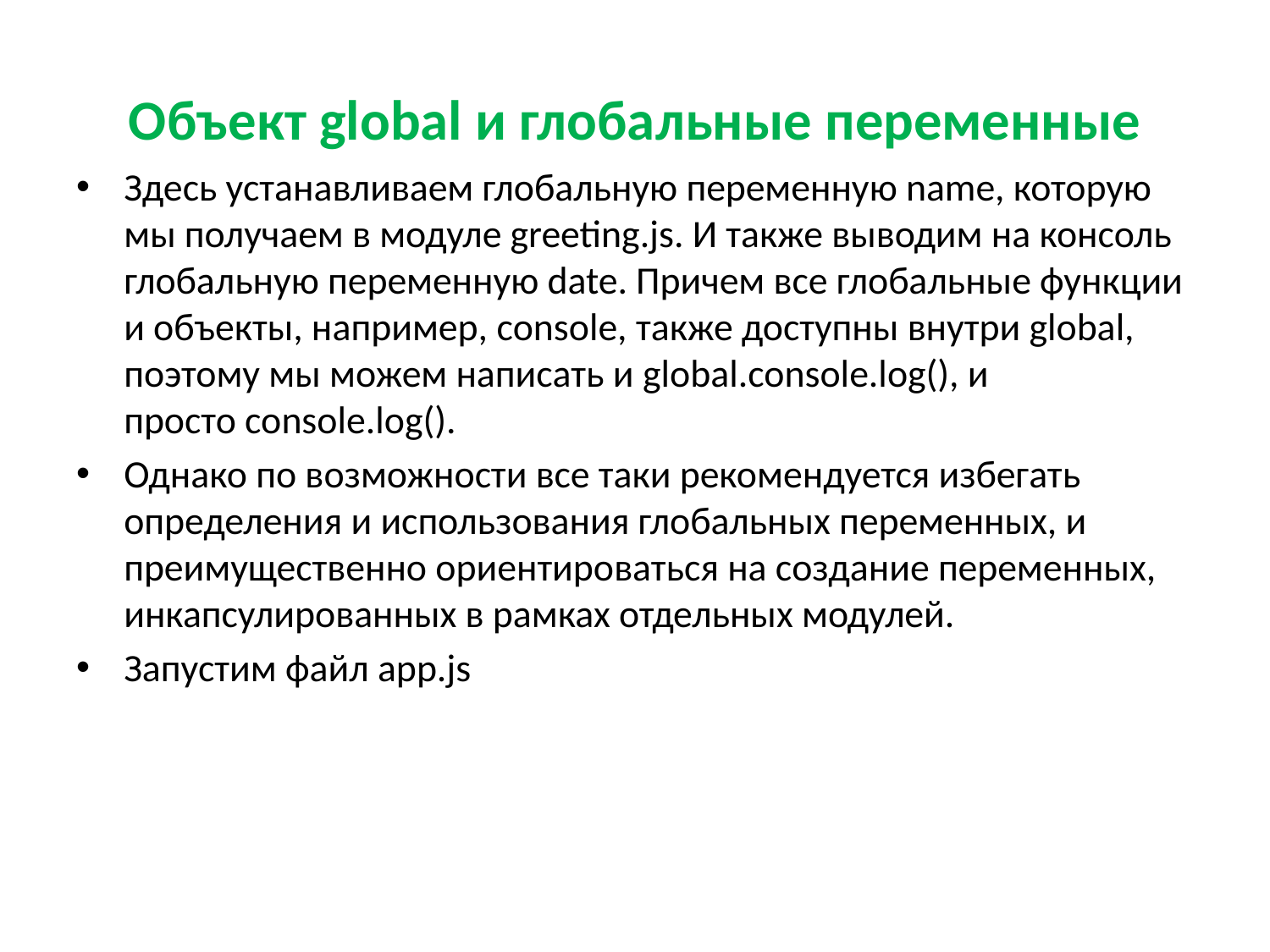

# Объект global и глобальные переменные
Здесь устанавливаем глобальную переменную name, которую мы получаем в модуле greeting.js. И также выводим на консоль глобальную переменную date. Причем все глобальные функции и объекты, например, console, также доступны внутри global, поэтому мы можем написать и global.console.log(), и просто console.log().
Однако по возможности все таки рекомендуется избегать определения и использования глобальных переменных, и преимущественно ориентироваться на создание переменных, инкапсулированных в рамках отдельных модулей.
Запустим файл app.js